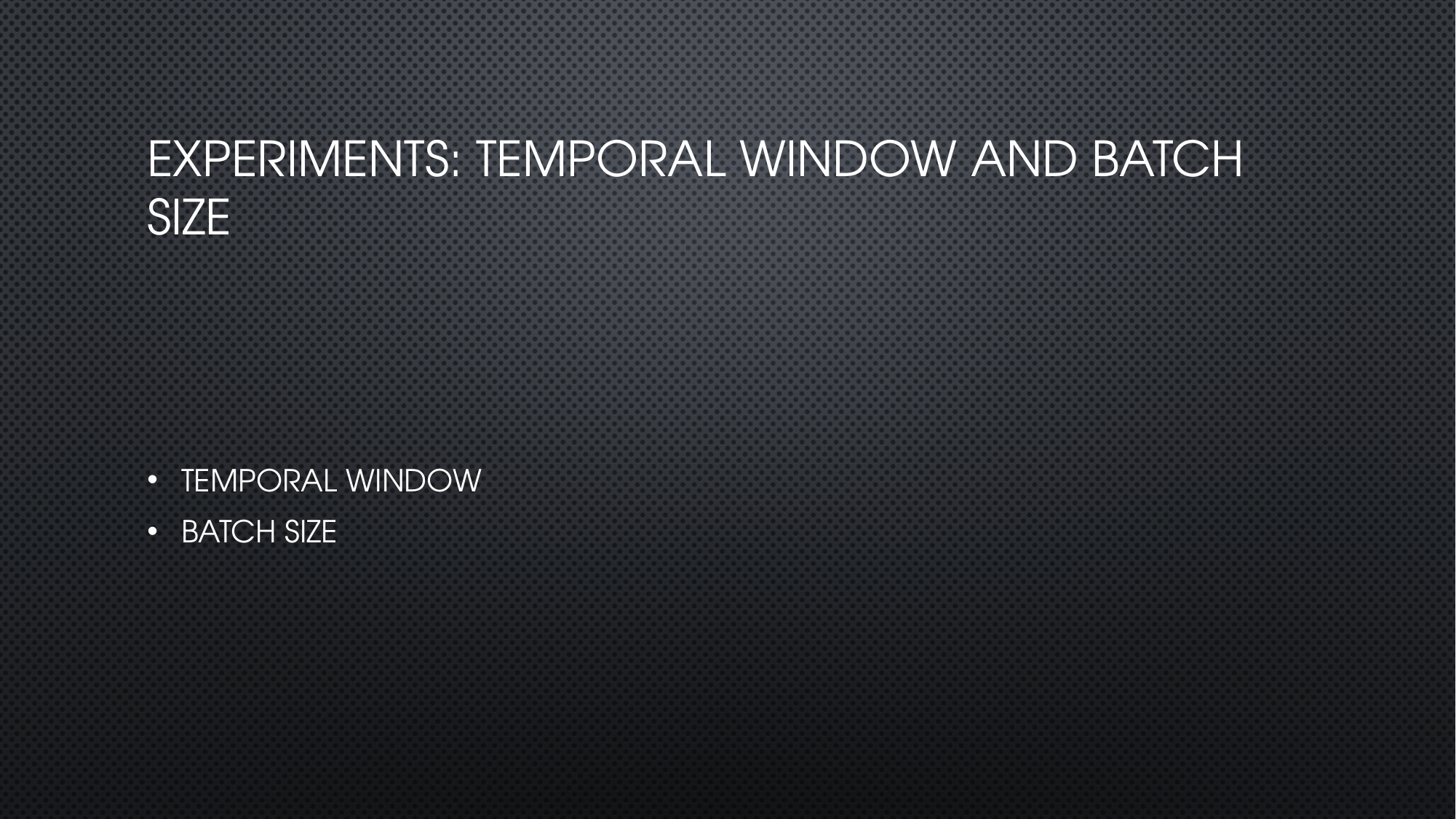

# Experiments: Temporal Window and Batch Size
Temporal Window
Batch Size